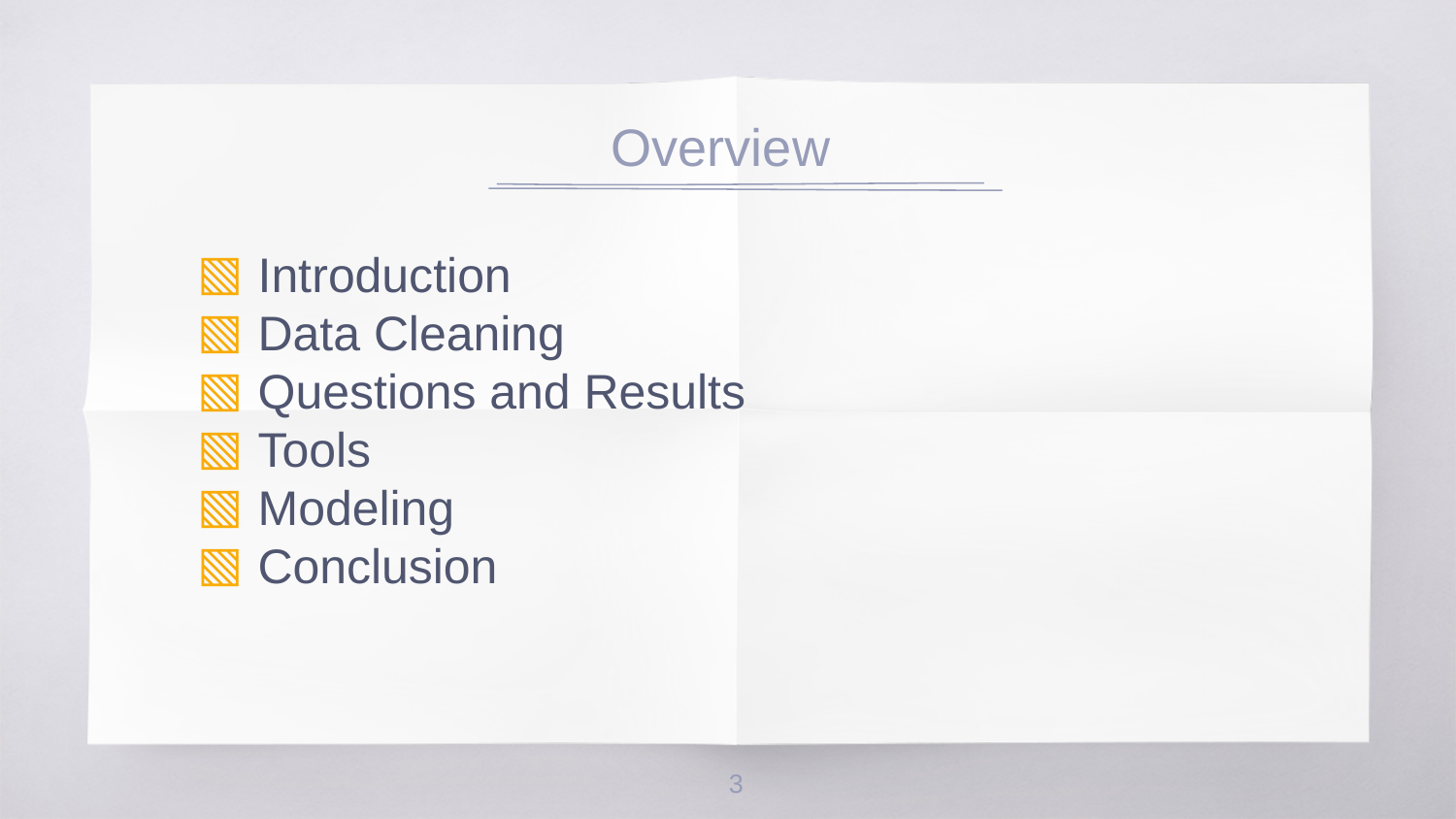

# Overview
Introduction
Data Cleaning
Questions and Results
Tools
Modeling
Conclusion

3